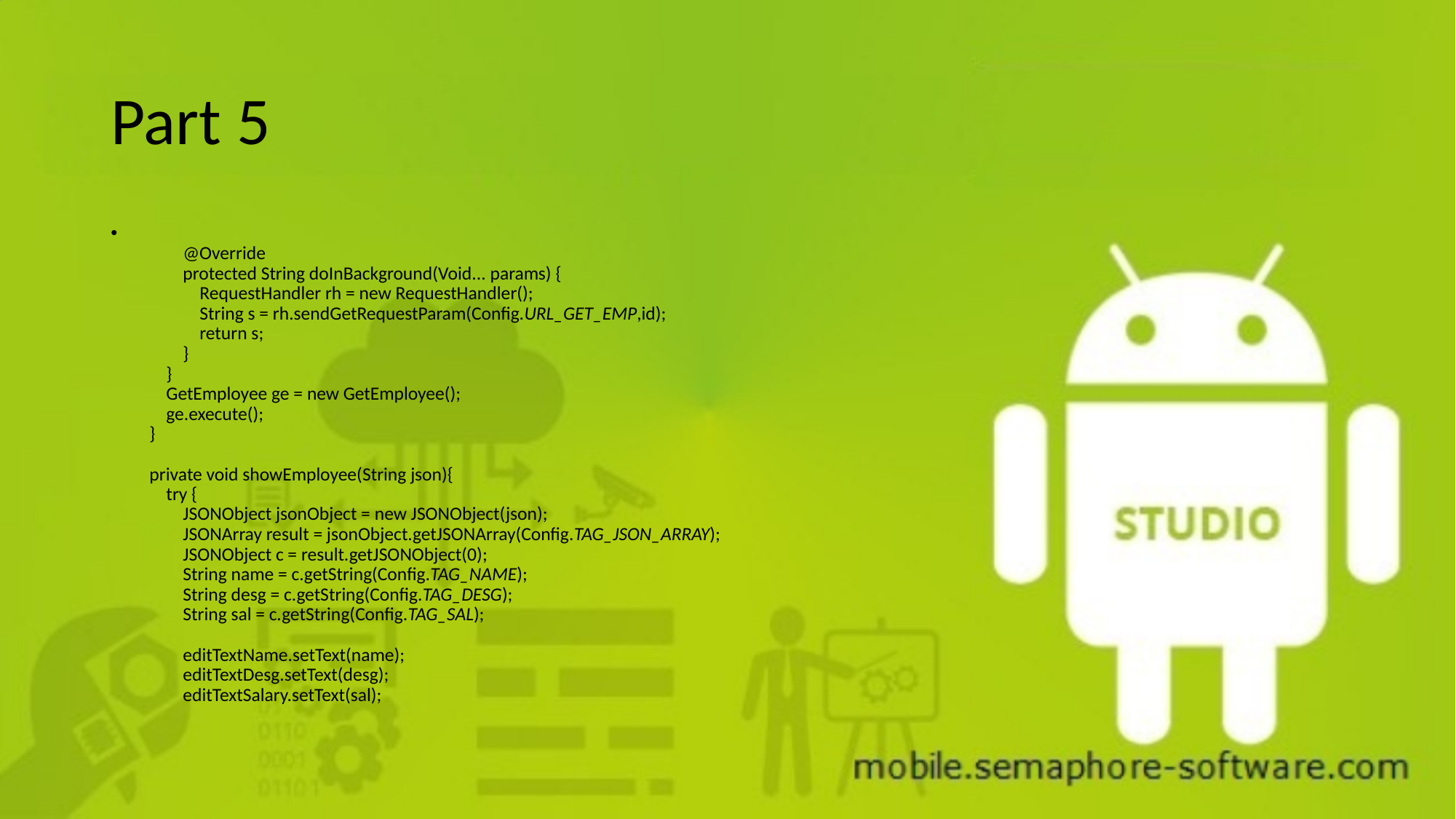

# Part 5
            @Override
            protected String doInBackground(Void... params) {
                RequestHandler rh = new RequestHandler();
                String s = rh.sendGetRequestParam(Config.URL_GET_EMP,id);
                return s;
            }
        }
        GetEmployee ge = new GetEmployee();
        ge.execute();
    }
    private void showEmployee(String json){
        try {
            JSONObject jsonObject = new JSONObject(json);
            JSONArray result = jsonObject.getJSONArray(Config.TAG_JSON_ARRAY);
            JSONObject c = result.getJSONObject(0);
            String name = c.getString(Config.TAG_NAME);
            String desg = c.getString(Config.TAG_DESG);
            String sal = c.getString(Config.TAG_SAL);
            editTextName.setText(name);
            editTextDesg.setText(desg);
            editTextSalary.setText(sal);